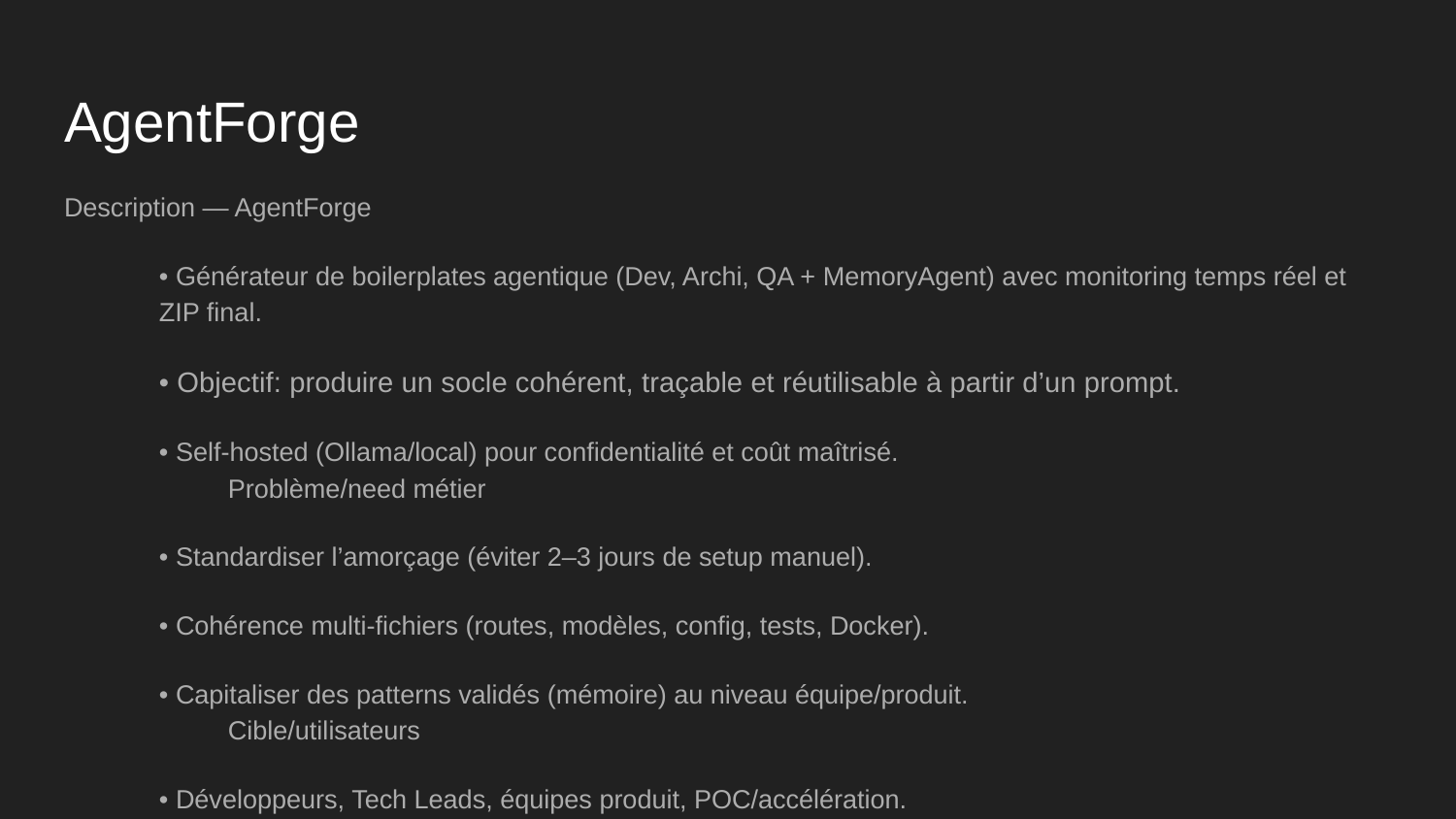

# AgentForge
Description — AgentForge
• Générateur de boilerplates agentique (Dev, Archi, QA + MemoryAgent) avec monitoring temps réel et ZIP final.
• Objectif: produire un socle cohérent, traçable et réutilisable à partir d’un prompt.
• Self‑hosted (Ollama/local) pour confidentialité et coût maîtrisé.
	Problème/need métier
• Standardiser l’amorçage (éviter 2–3 jours de setup manuel).
• Cohérence multi‑fichiers (routes, modèles, config, tests, Docker).
• Capitaliser des patterns validés (mémoire) au niveau équipe/produit.
	Cible/utilisateurs
• Développeurs, Tech Leads, équipes produit, POC/accélération.